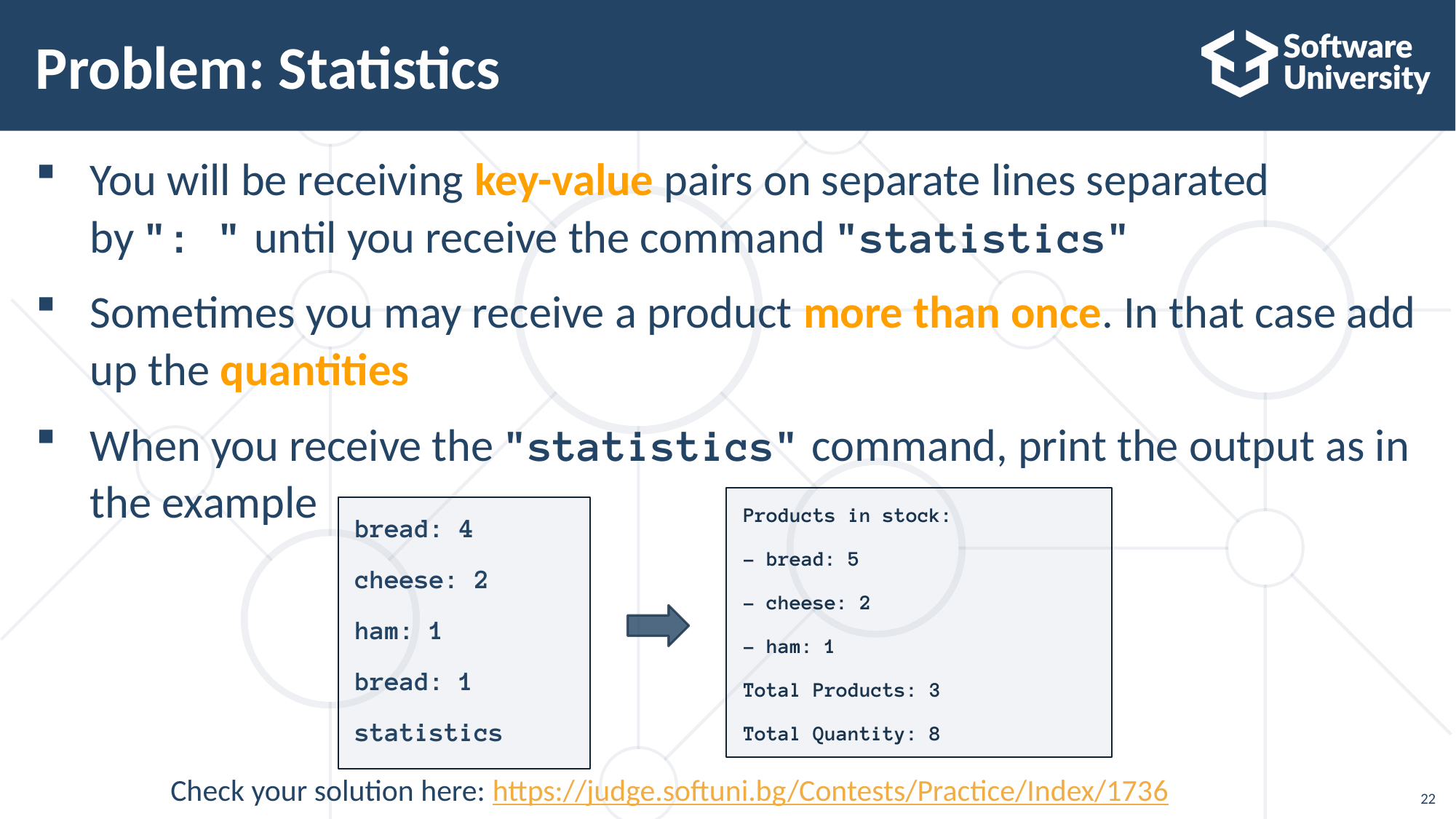

# Problem: Statistics
You will be receiving key-value pairs on separate lines separated
by ": " until you receive the command "statistics"
Sometimes you may receive a product more than once. In that case add up the quantities
When you receive the "statistics" command, print the output as in the example
Products in stock:
- bread: 5
- cheese: 2
- ham: 1
Total Products: 3
Total Quantity: 8
bread: 4
cheese: 2
ham: 1
bread: 1
statistics

Check your solution here: https://judge.softuni.bg/Contests/Practice/Index/1736
22